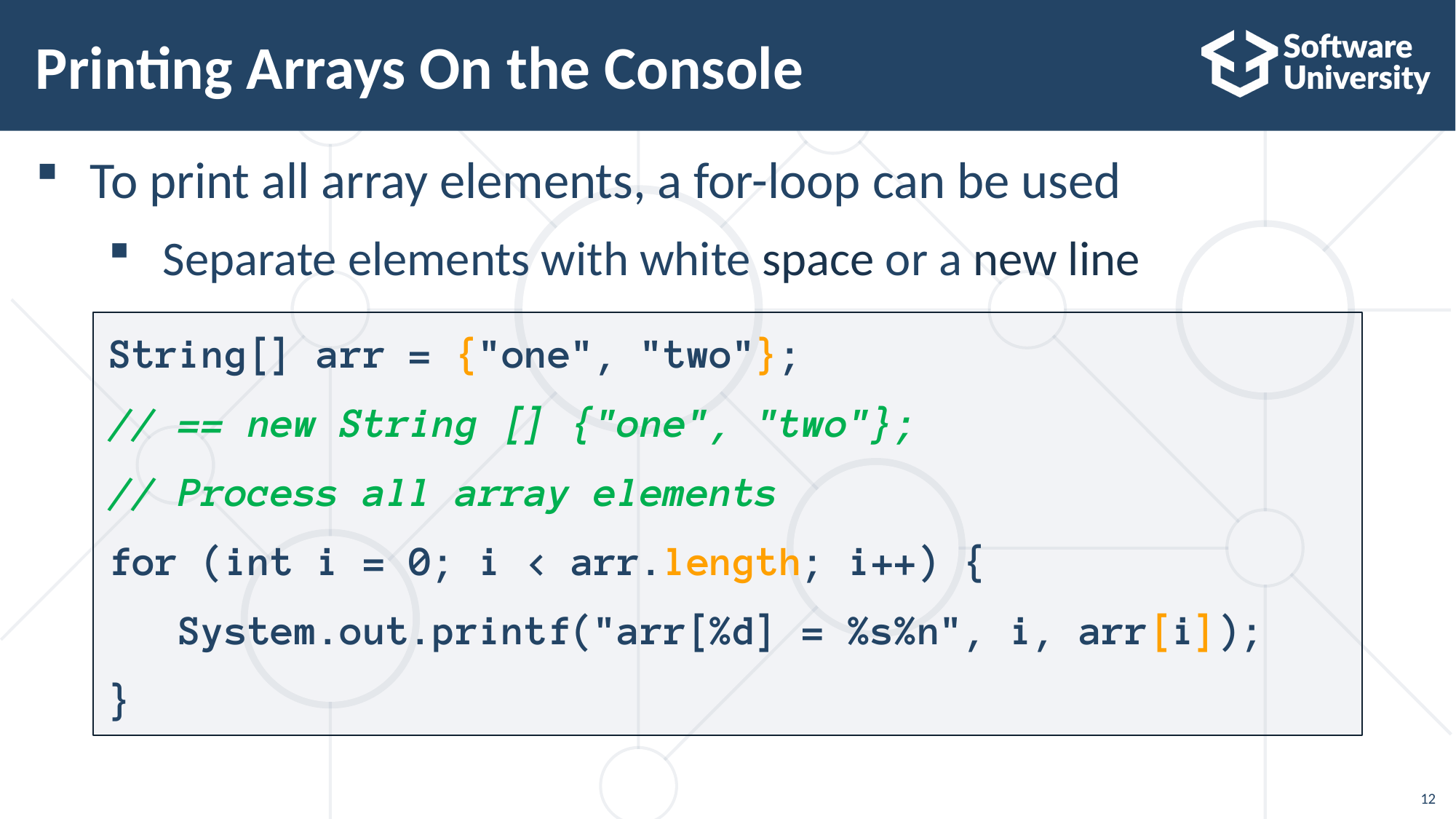

# Printing Arrays On the Console
To print all array elements, a for-loop can be used
Separate elements with white space or a new line
String[] arr = {"one", "two"};
// == new String [] {"one", "two"};
// Process all array elements
for (int i = 0; i < arr.length; i++) {
   System.out.printf("arr[%d] = %s%n", i, arr[i]);
}
12